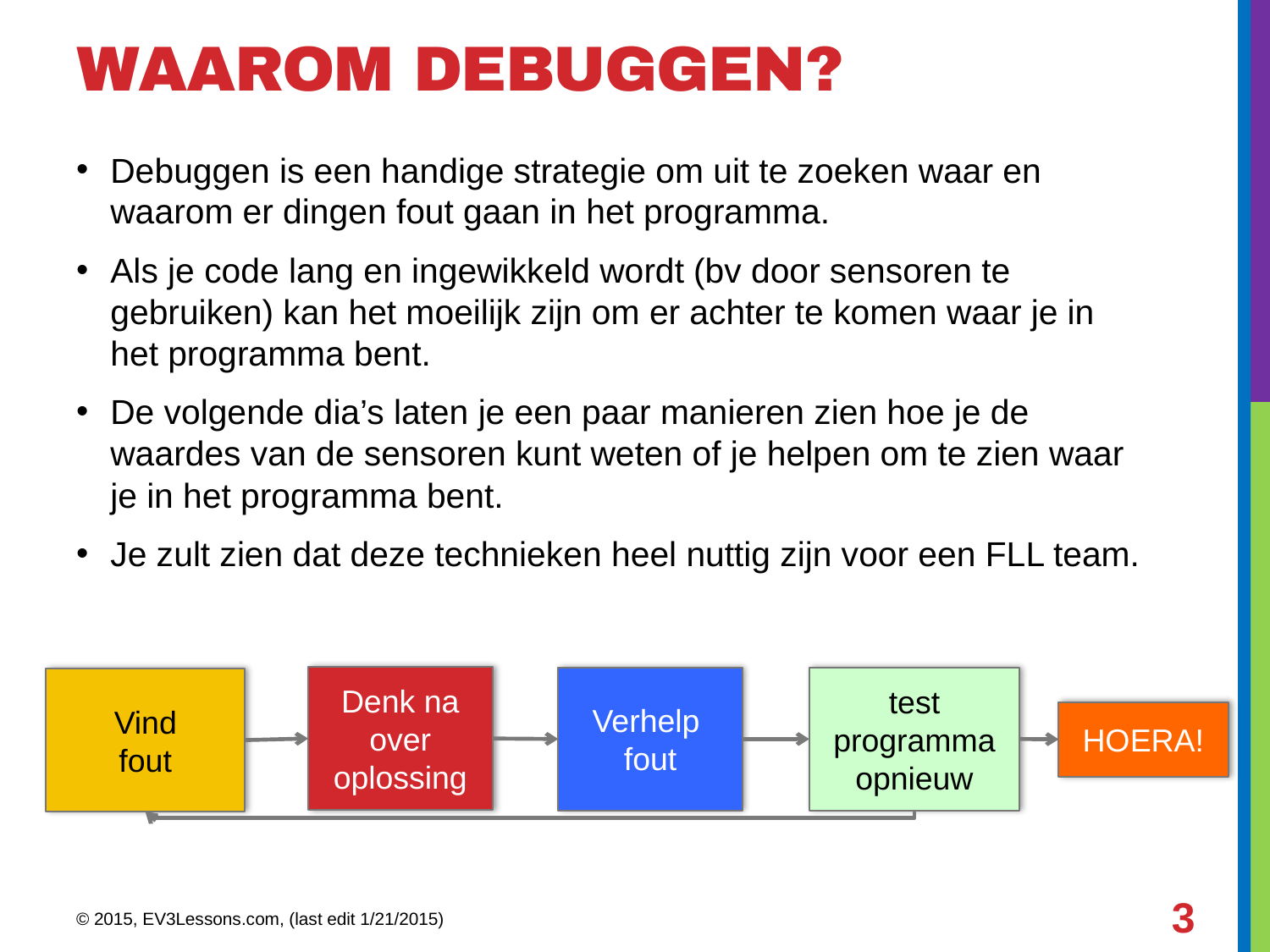

# Waarom debuggen?
Debuggen is een handige strategie om uit te zoeken waar en waarom er dingen fout gaan in het programma.
Als je code lang en ingewikkeld wordt (bv door sensoren te gebruiken) kan het moeilijk zijn om er achter te komen waar je in het programma bent.
De volgende dia’s laten je een paar manieren zien hoe je de waardes van de sensoren kunt weten of je helpen om te zien waar je in het programma bent.
Je zult zien dat deze technieken heel nuttig zijn voor een FLL team.
Denk na over oplossing
test programma opnieuw
Verhelp
fout
Vind
fout
HOERA!
3
© 2015, EV3Lessons.com, (last edit 1/21/2015)